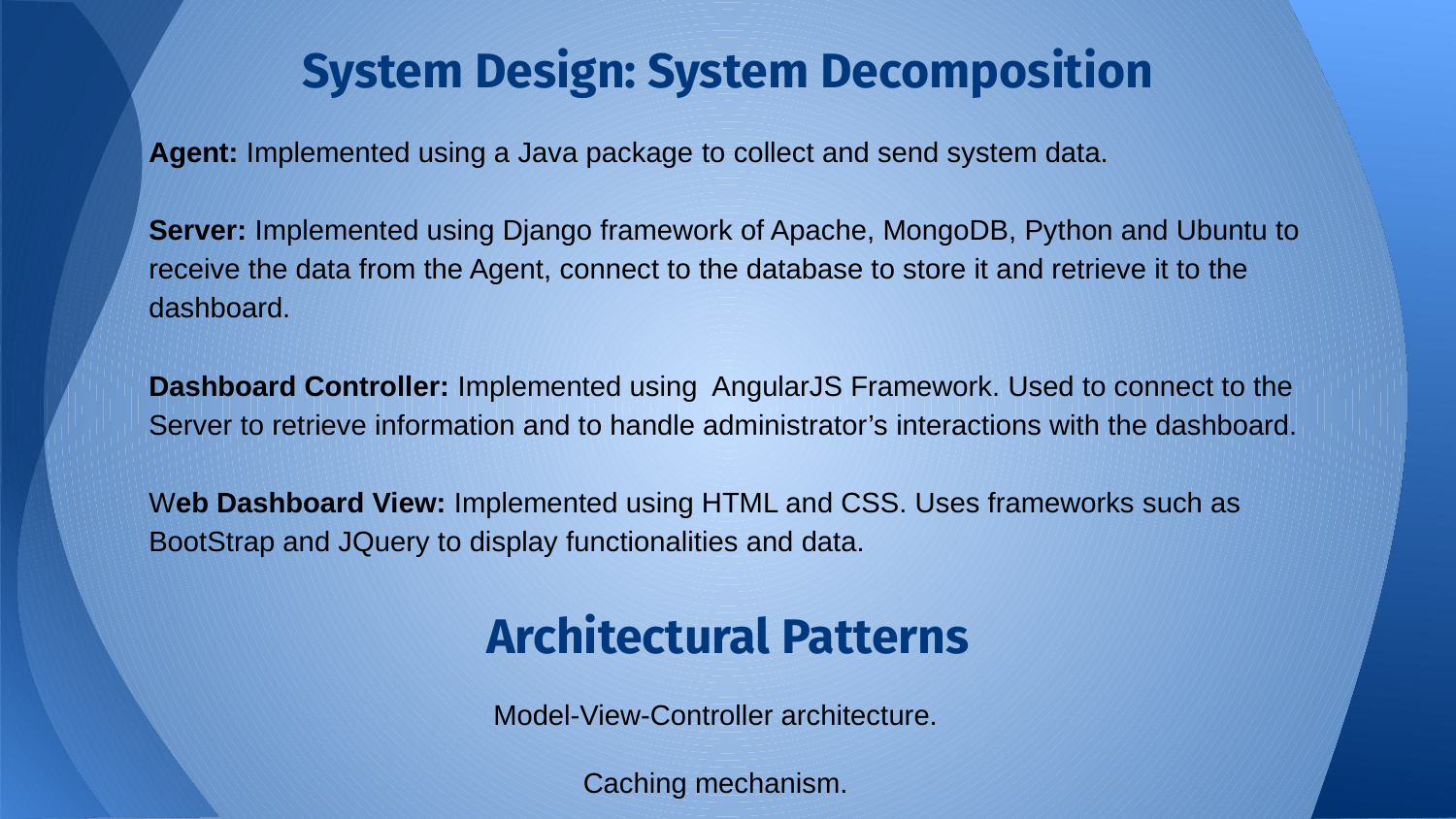

# System Design: System Decomposition
Agent: Implemented using a Java package to collect and send system data.

Server: Implemented using Django framework of Apache, MongoDB, Python and Ubuntu to receive the data from the Agent, connect to the database to store it and retrieve it to the dashboard.

Dashboard Controller: Implemented using  AngularJS Framework. Used to connect to the Server to retrieve information and to handle administrator’s interactions with the dashboard.

Web Dashboard View: Implemented using HTML and CSS. Uses frameworks such as BootStrap and JQuery to display functionalities and data.
Architectural Patterns

Model-View-Controller architecture.

Caching mechanism.